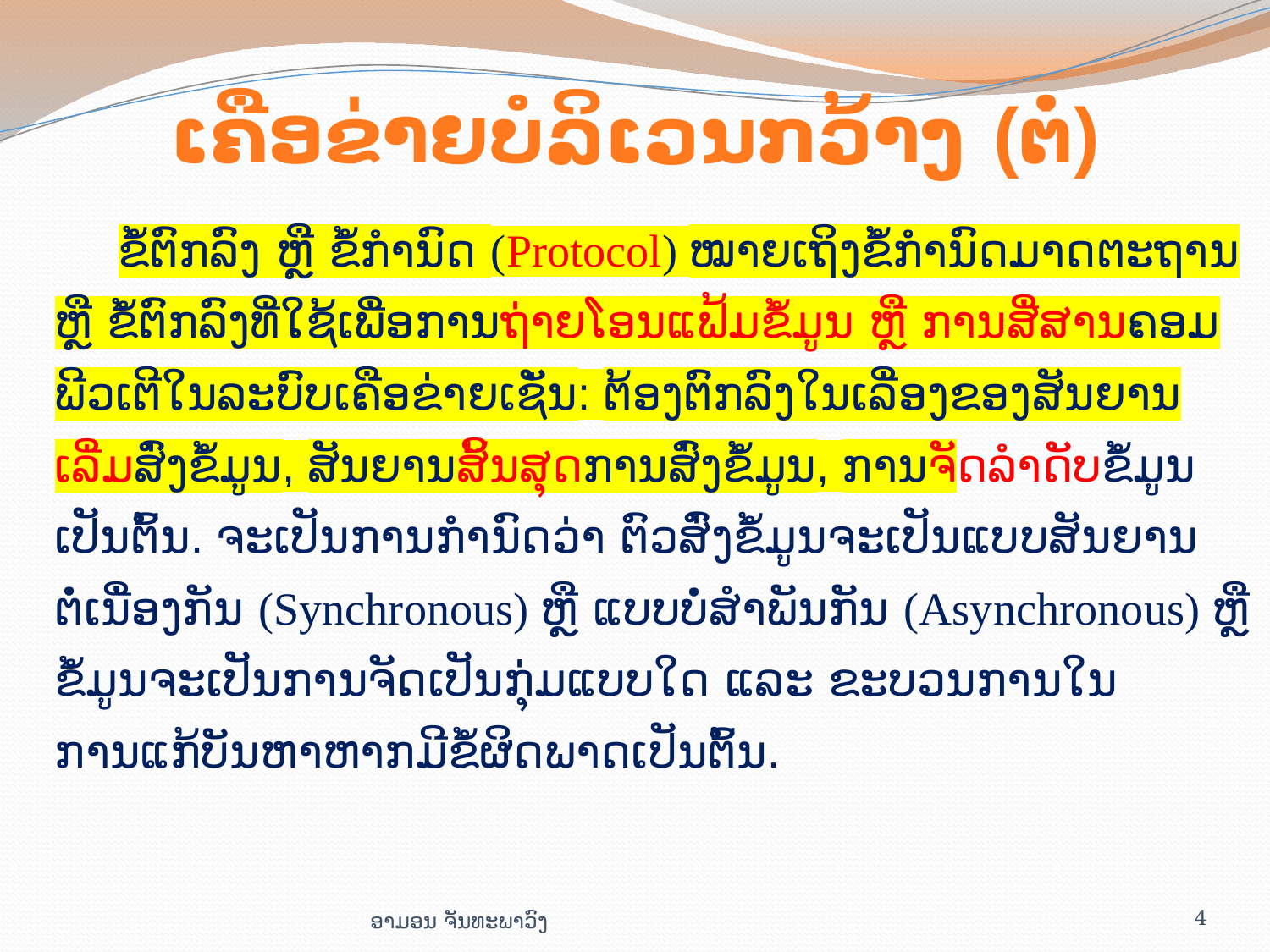

# ເຄືອຂ່າຍບໍລິເວນກວ້າງ (ຕໍ່)
ຂໍ້ຕົກລົງ ຫຼື ຂໍ້ກຳນົດ (Protocol) ໝາຍເຖິງຂໍ້ກຳນົດມາດຕະຖານ ຫຼື ຂໍ້ຕົກລົງທີ່ໃຊ້ເພື່ອການຖ່າຍໂອນແຟ້ມຂໍ້ມູນ ຫຼື ການສື່ສານຄອມພີວເຕີໃນລະບົບເຄືອຂ່າຍເຊັ່ນ: ຕ້ອງຕົກລົງໃນເລື່ອງຂອງສັນຍານເລີ່ມສົ່ງຂໍ້ມູນ, ສັນຍານສິ້ນສຸດການສົ່ງຂໍ້ມູນ, ການຈັດລຳດັບຂໍ້ມູນເປັນຕົ້ນ. ຈະເປັນການກຳນົດວ່າ ຕົວສົ່ງຂໍ້ມູນຈະເປັນແບບສັນຍານຕໍ່ເນື່ອງກັນ (Synchronous) ຫຼື ແບບບໍ່ສຳພັນກັນ (Asynchronous) ຫຼື ຂໍ້ມູນຈະເປັນການຈັດເປັນກຸ່ມແບບໃດ ແລະ ຂະບວນການໃນການແກ້ບັນຫາຫາກມີຂໍ້ຜິດພາດເປັນຕົ້ນ.
ອາມອນ ຈັນທະພາວົງ
4